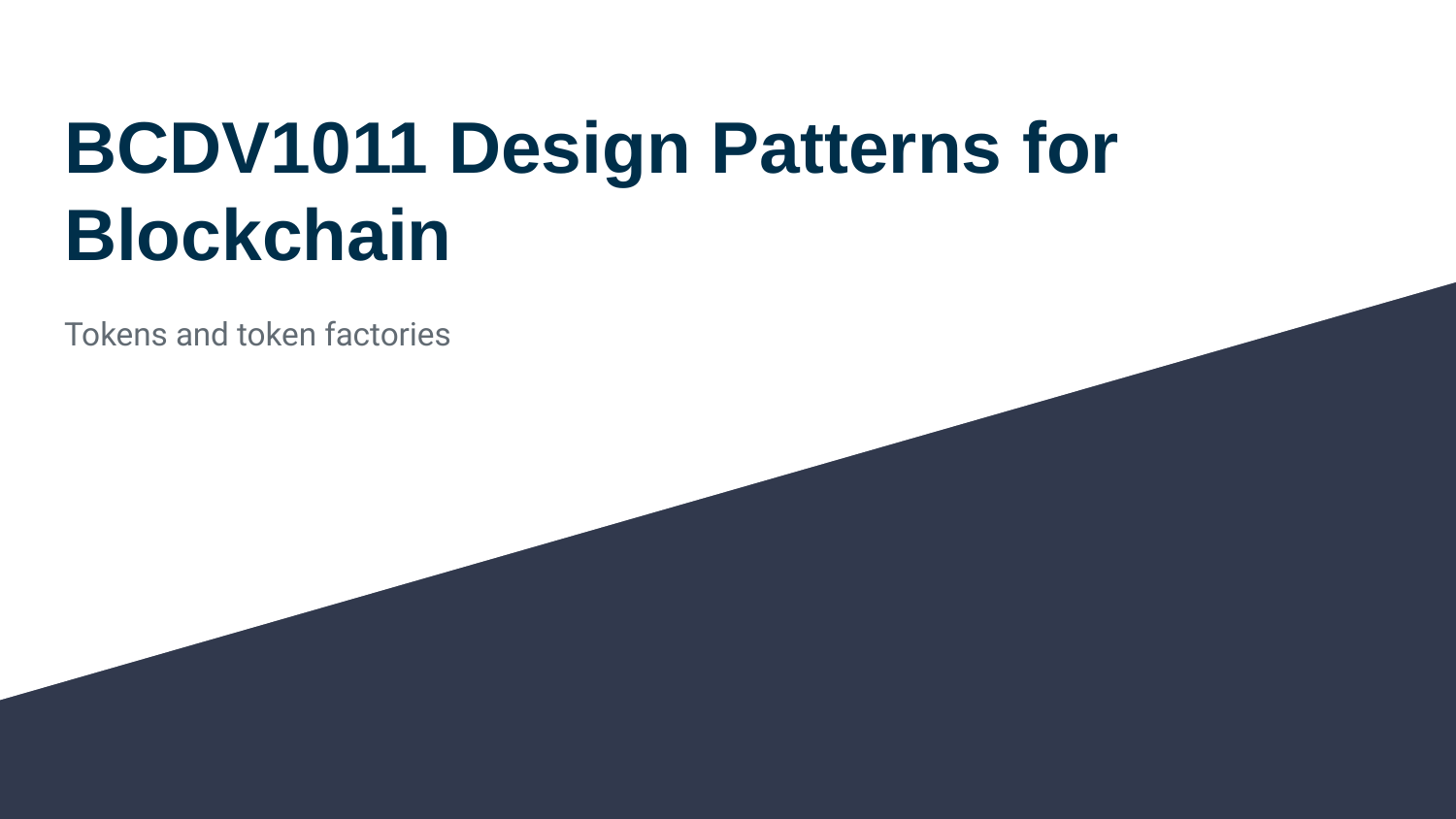

# BCDV1011 Design Patterns for Blockchain
Tokens and token factories